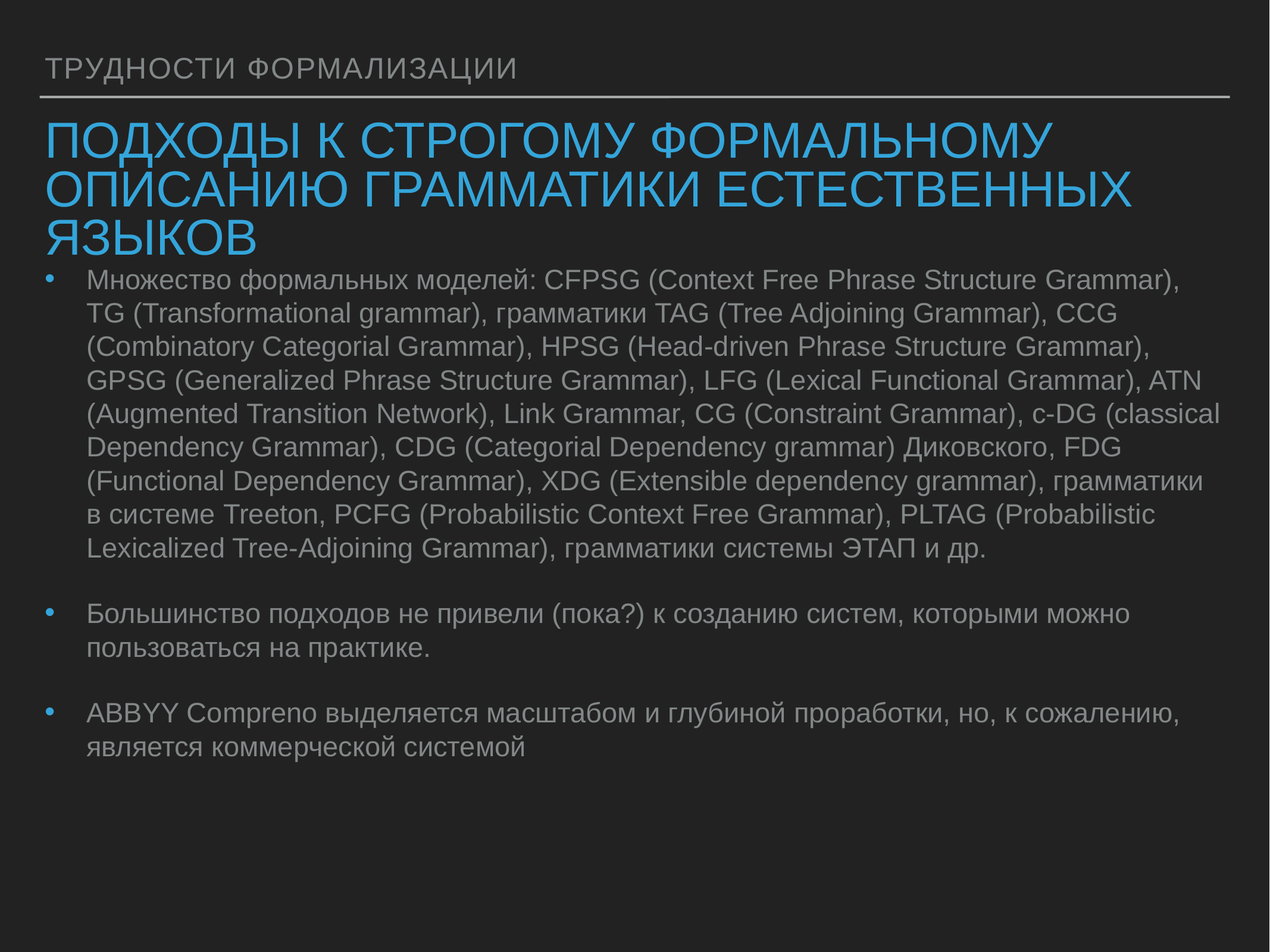

ТРУДНОСТИ ФОРМАЛИЗАЦИИ
# Подходы к СТРОГОМУ ФОРМАЛЬНОМУ описанию ГРАММАТИКИ ЕСТЕСТВЕННЫХ ЯЗЫКОВ
Множество формальных моделей: CFPSG (Context Free Phrase Structure Grammar), TG (Transformational grammar), грамматики TAG (Tree Adjoining Grammar), CCG (Combinatory Categorial Grammar), HPSG (Head-driven Phrase Structure Grammar), GPSG (Generalized Phrase Structure Grammar), LFG (Lexical Functional Grammar), ATN (Augmented Transition Network), Link Grammar, CG (Constraint Grammar), c-DG (classical Dependency Grammar), CDG (Categorial Dependency grammar) Диковского, FDG (Functional Dependency Grammar), XDG (Extensible dependency grammar), грамматики в системе Treeton, PCFG (Probabilistic Context Free Grammar), PLTAG (Probabilistic Lexicalized Tree-Adjoining Grammar), грамматики системы ЭТАП и др.
Большинство подходов не привели (пока?) к созданию систем, которыми можно пользоваться на практике.
ABBYY Compreno выделяется масштабом и глубиной проработки, но, к сожалению, является коммерческой системой